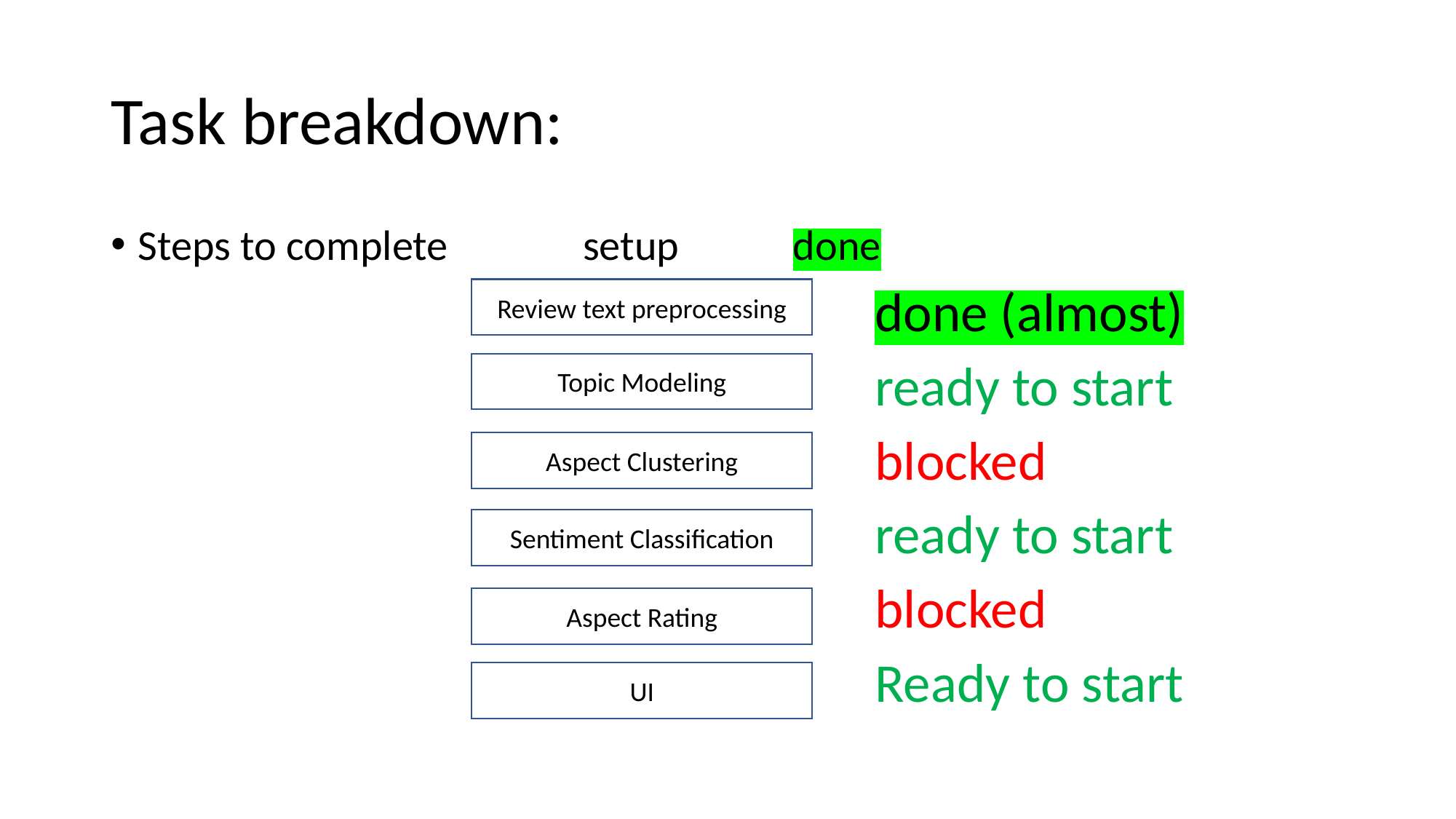

# Task breakdown:
Steps to complete              setup		done
							done (almost)
							ready to start
							blocked
							ready to start
							blocked
							Ready to start
Review text preprocessing
Topic Modeling
Aspect Clustering
Sentiment Classification
Aspect Rating
UI